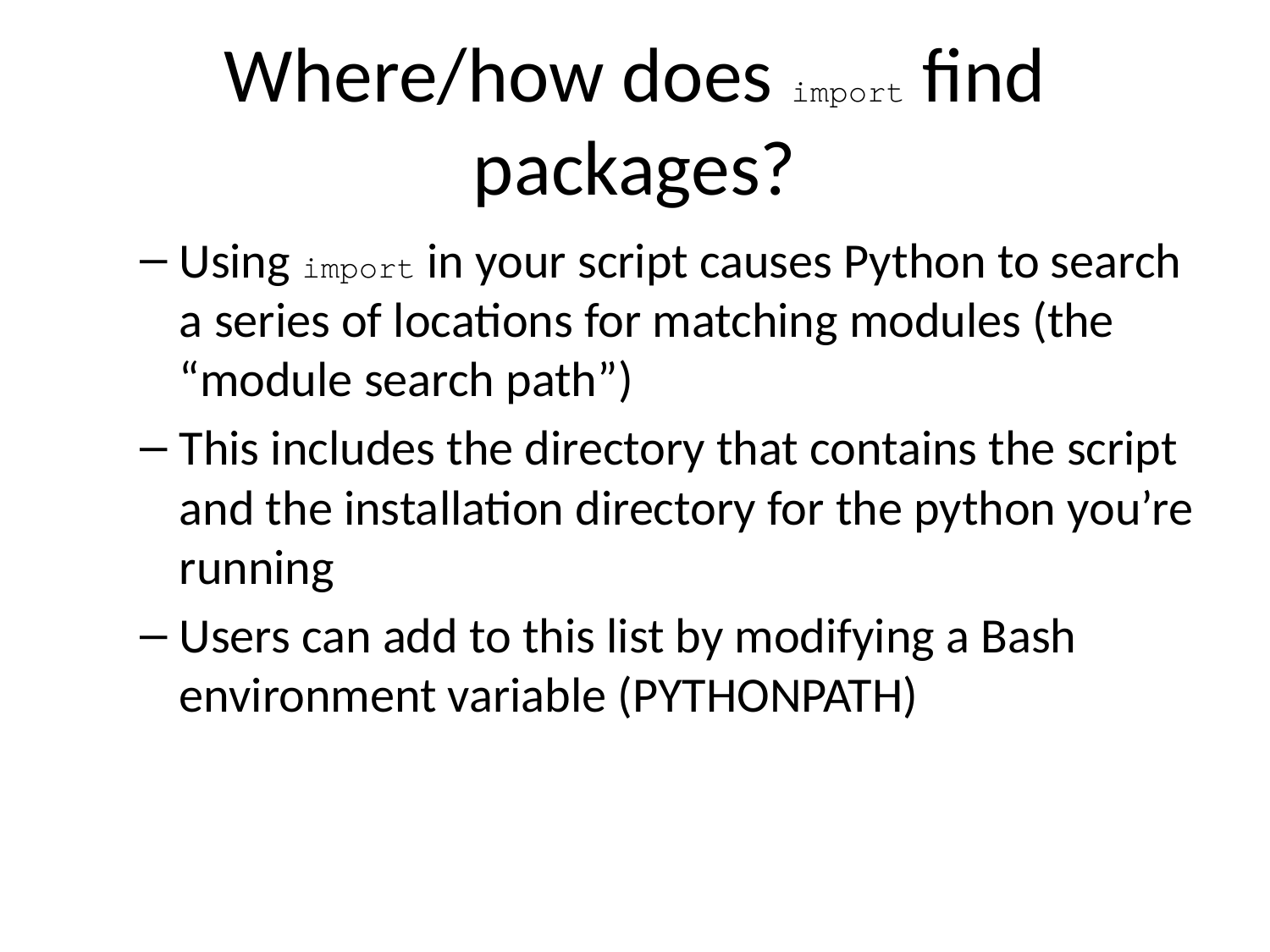

# Where/how does import find packages?
Using import in your script causes Python to search a series of locations for matching modules (the “module search path”)
This includes the directory that contains the script and the installation directory for the python you’re running
Users can add to this list by modifying a Bash environment variable (PYTHONPATH)